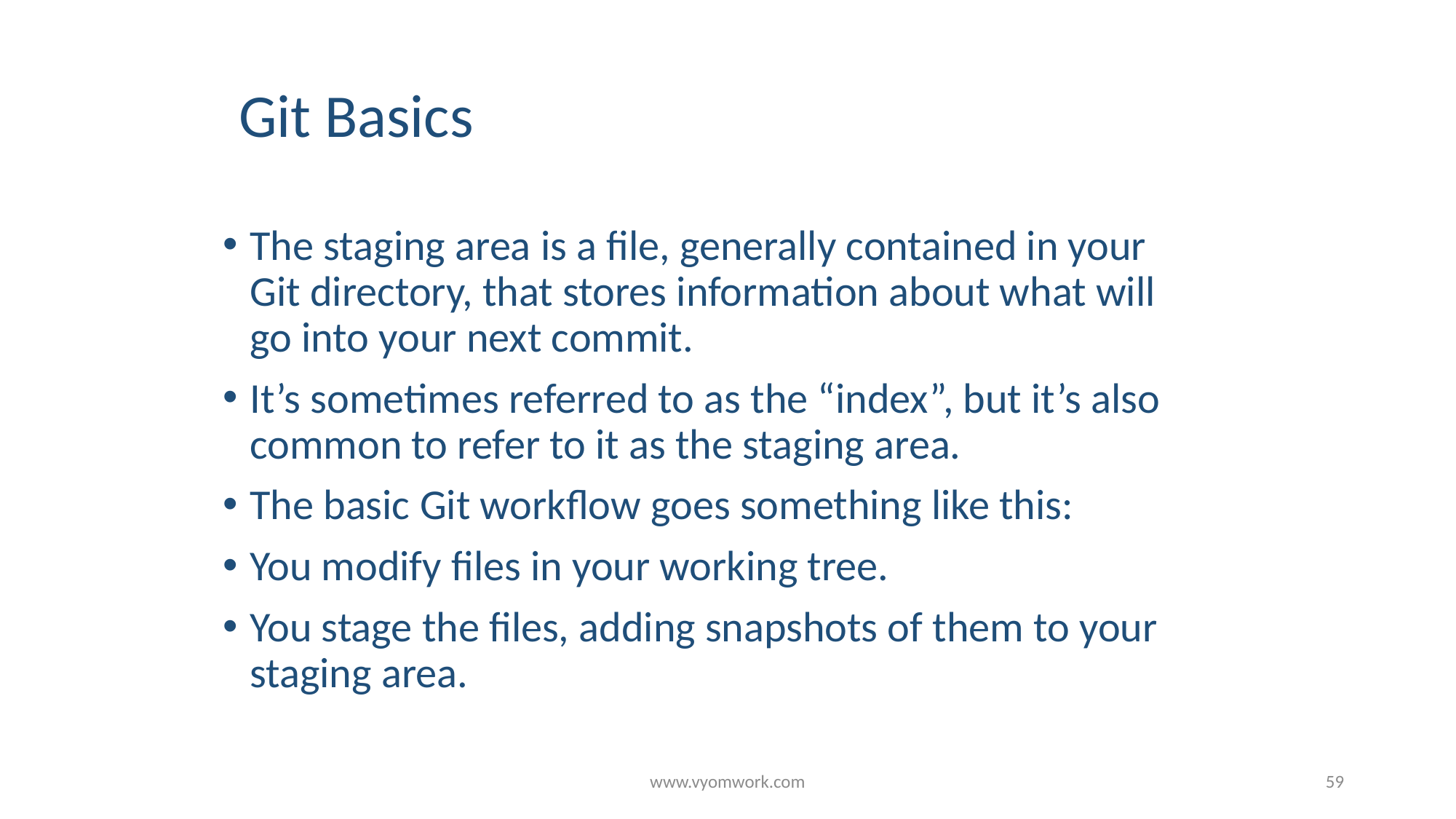

# Git Basics
The staging area is a file, generally contained in your Git directory, that stores information about what will go into your next commit.
It’s sometimes referred to as the “index”, but it’s also common to refer to it as the staging area.
The basic Git workflow goes something like this:
You modify files in your working tree.
You stage the files, adding snapshots of them to your staging area.
www.vyomwork.com
59